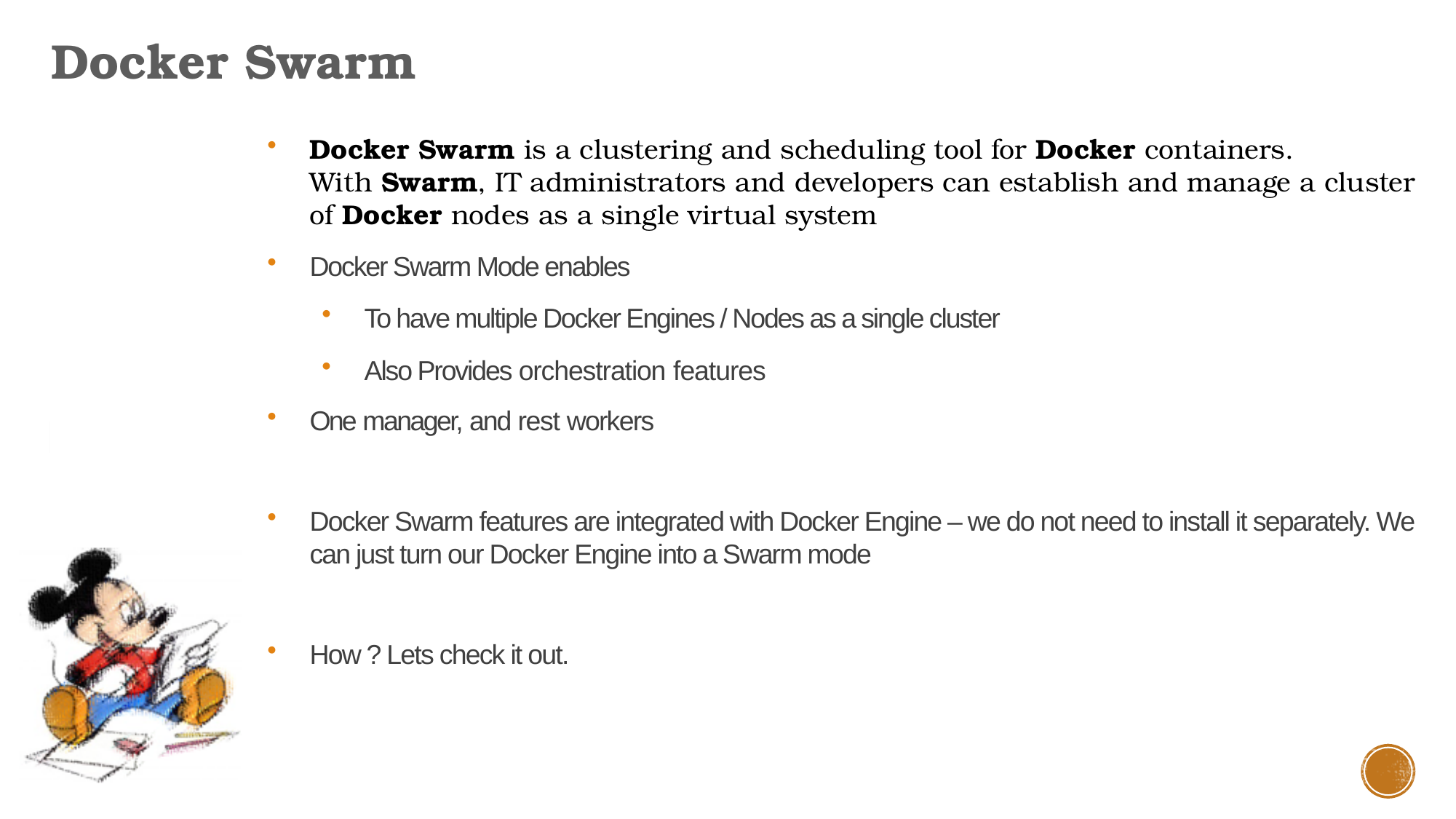

Docker Swarm
Docker Swarm is a clustering and scheduling tool for Docker containers. With Swarm, IT administrators and developers can establish and manage a cluster of Docker nodes as a single virtual system
Docker Swarm Mode enables
To have multiple Docker Engines / Nodes as a single cluster
Also Provides orchestration features
One manager, and rest workers

Docker Swarm features are integrated with Docker Engine – we do not need to install it separately. We can just turn our Docker Engine into a Swarm mode

How ? Lets check it out.